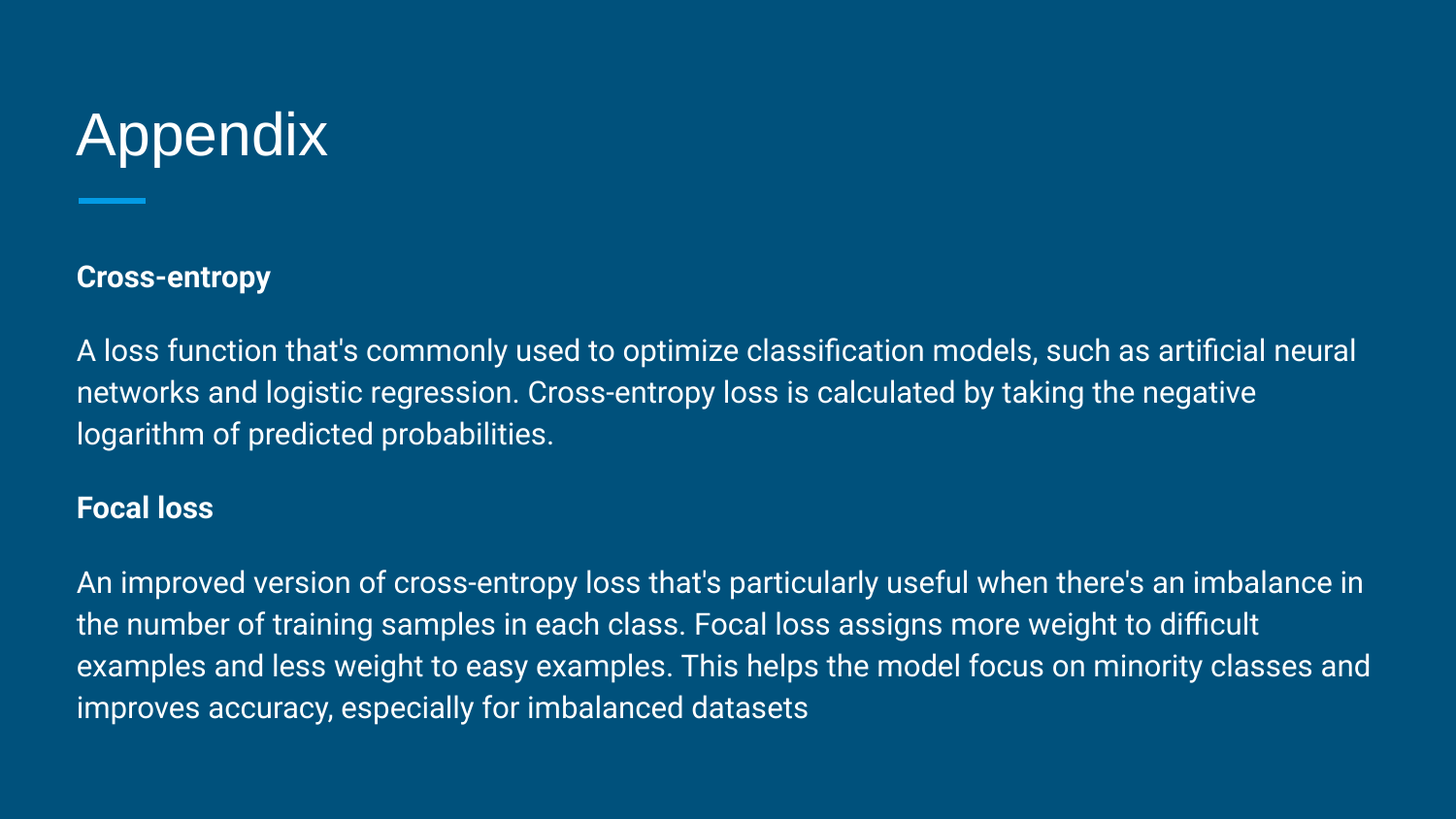

# Appendix
Cross-entropy
A loss function that's commonly used to optimize classification models, such as artificial neural networks and logistic regression. Cross-entropy loss is calculated by taking the negative logarithm of predicted probabilities.
Focal loss
An improved version of cross-entropy loss that's particularly useful when there's an imbalance in the number of training samples in each class. Focal loss assigns more weight to difficult examples and less weight to easy examples. This helps the model focus on minority classes and improves accuracy, especially for imbalanced datasets